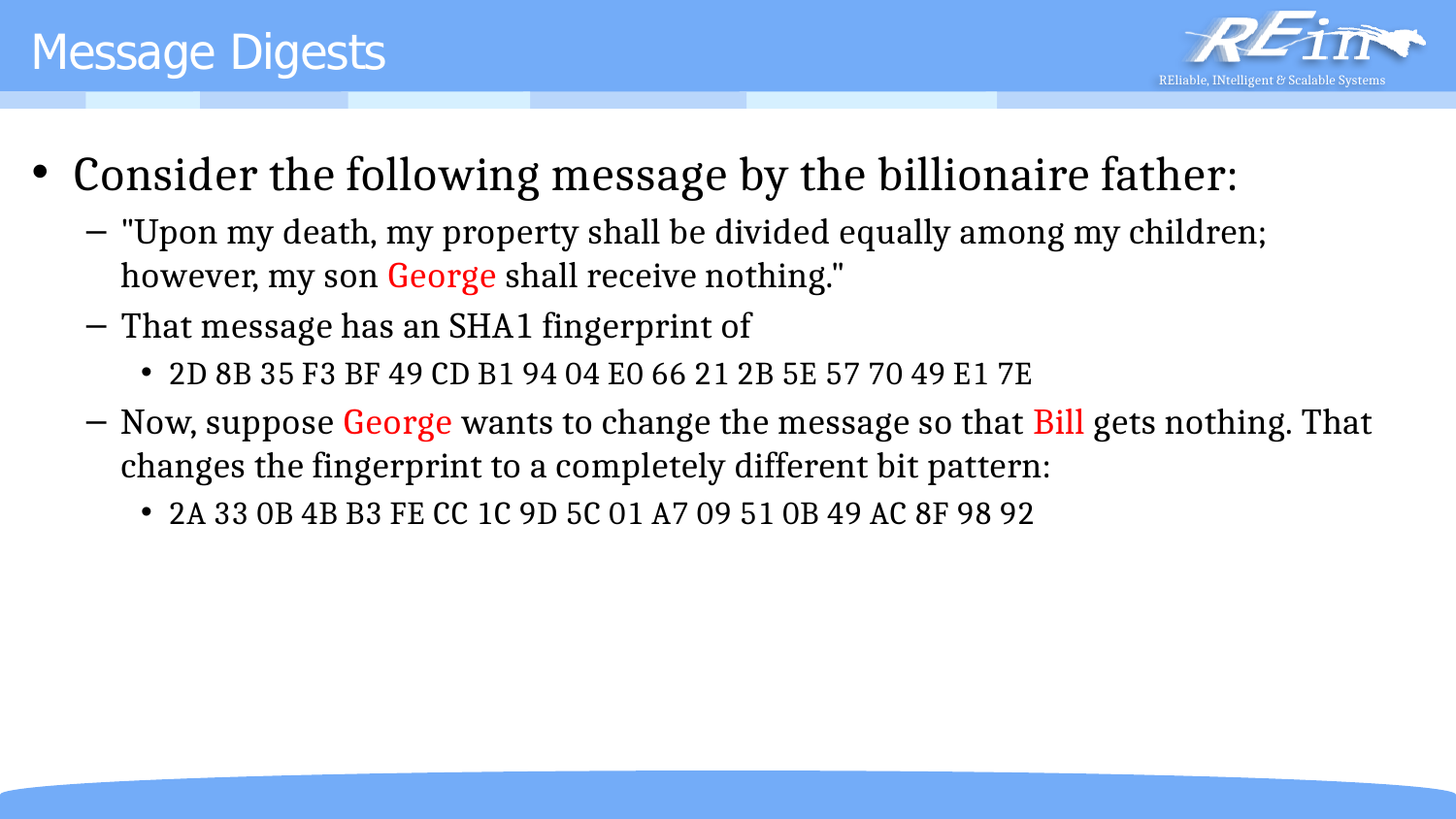

# Message Digests
Consider the following message by the billionaire father:
"Upon my death, my property shall be divided equally among my children; however, my son George shall receive nothing."
That message has an SHA1 fingerprint of
2D 8B 35 F3 BF 49 CD B1 94 04 E0 66 21 2B 5E 57 70 49 E1 7E
Now, suppose George wants to change the message so that Bill gets nothing. That changes the fingerprint to a completely different bit pattern:
2A 33 0B 4B B3 FE CC 1C 9D 5C 01 A7 09 51 0B 49 AC 8F 98 92

20